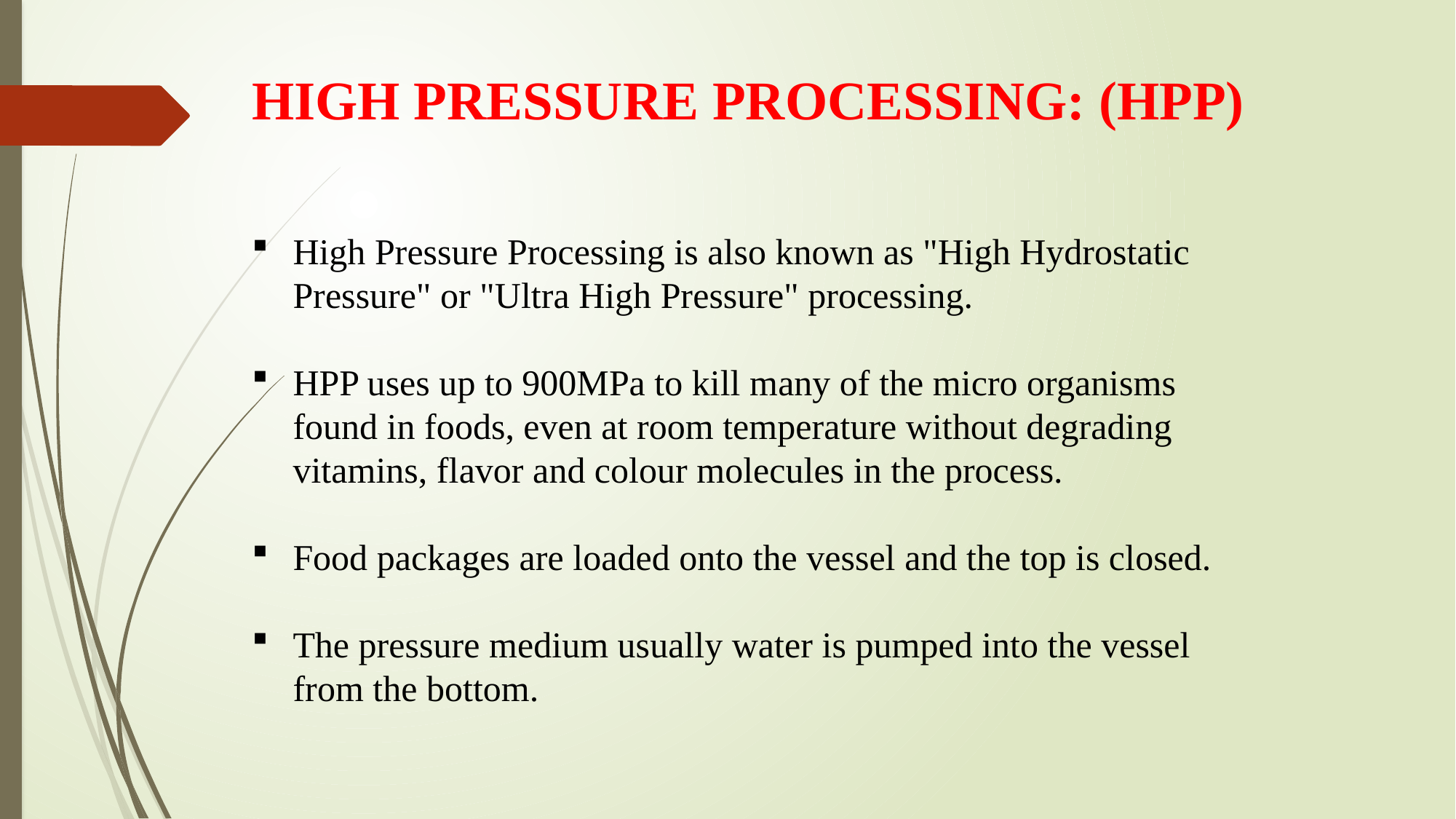

HIGH PRESSURE PROCESSING: (HPP)
High Pressure Processing is also known as "High Hydrostatic Pressure" or "Ultra High Pressure" processing.

HPP uses up to 900MPa to kill many of the micro organisms found in foods, even at room temperature without degrading vitamins, flavor and colour molecules in the process.

Food packages are loaded onto the vessel and the top is closed.

The pressure medium usually water is pumped into the vessel from the bottom.